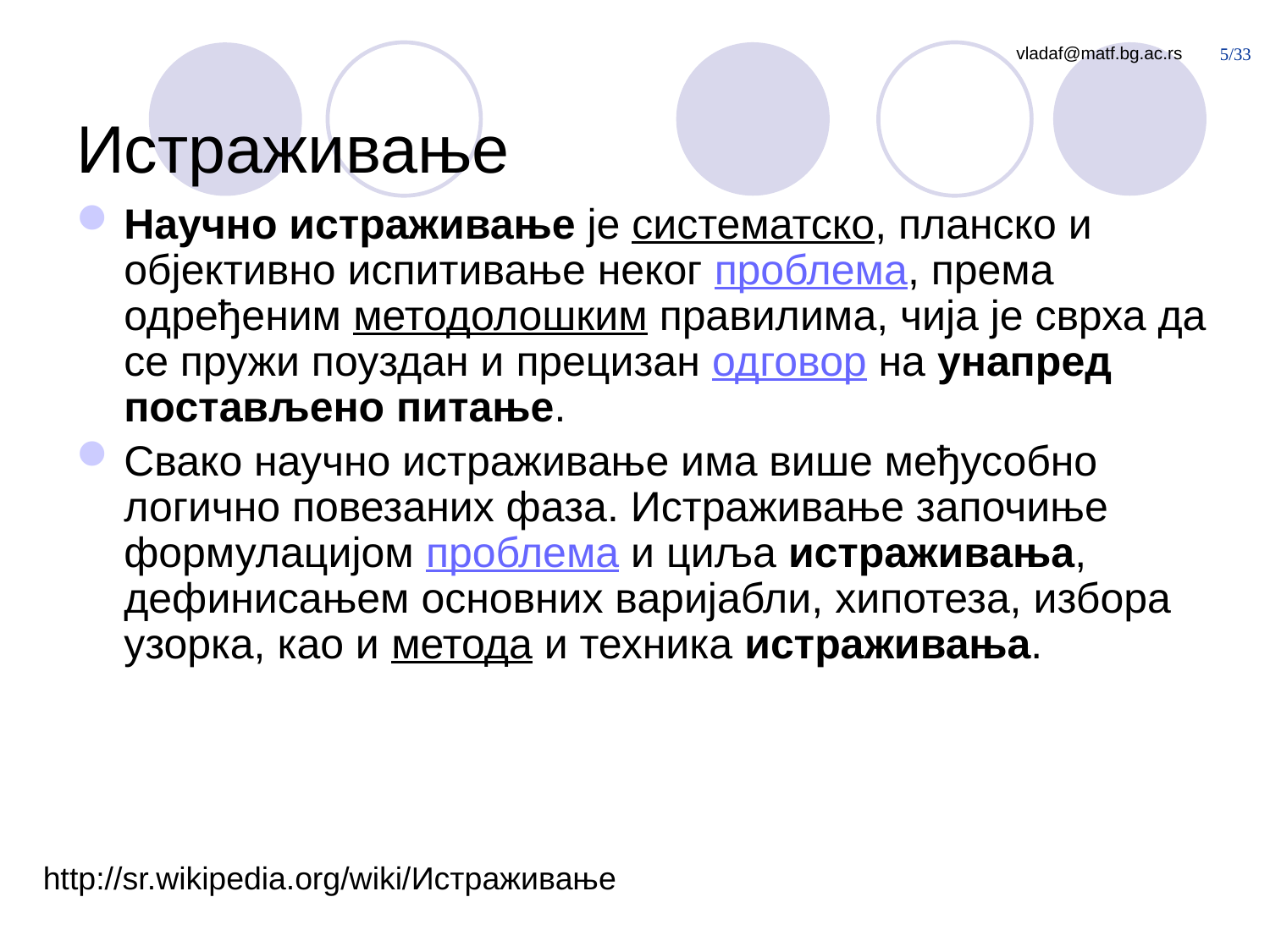

# Истраживање
Научно истраживање је систематско, планско и објективно испитивање неког проблема, према одређеним методолошким правилима, чија је сврха да се пружи поуздан и прецизан одговор на унапред постављено питање.
Свако научно истраживање има више међусобно логично повезаних фаза. Истраживање започиње формулацијом проблема и циља истраживања, дефинисањем основних варијабли, хипотеза, избора узорка, као и метода и техника истраживања.
http://sr.wikipedia.org/wiki/Истраживање